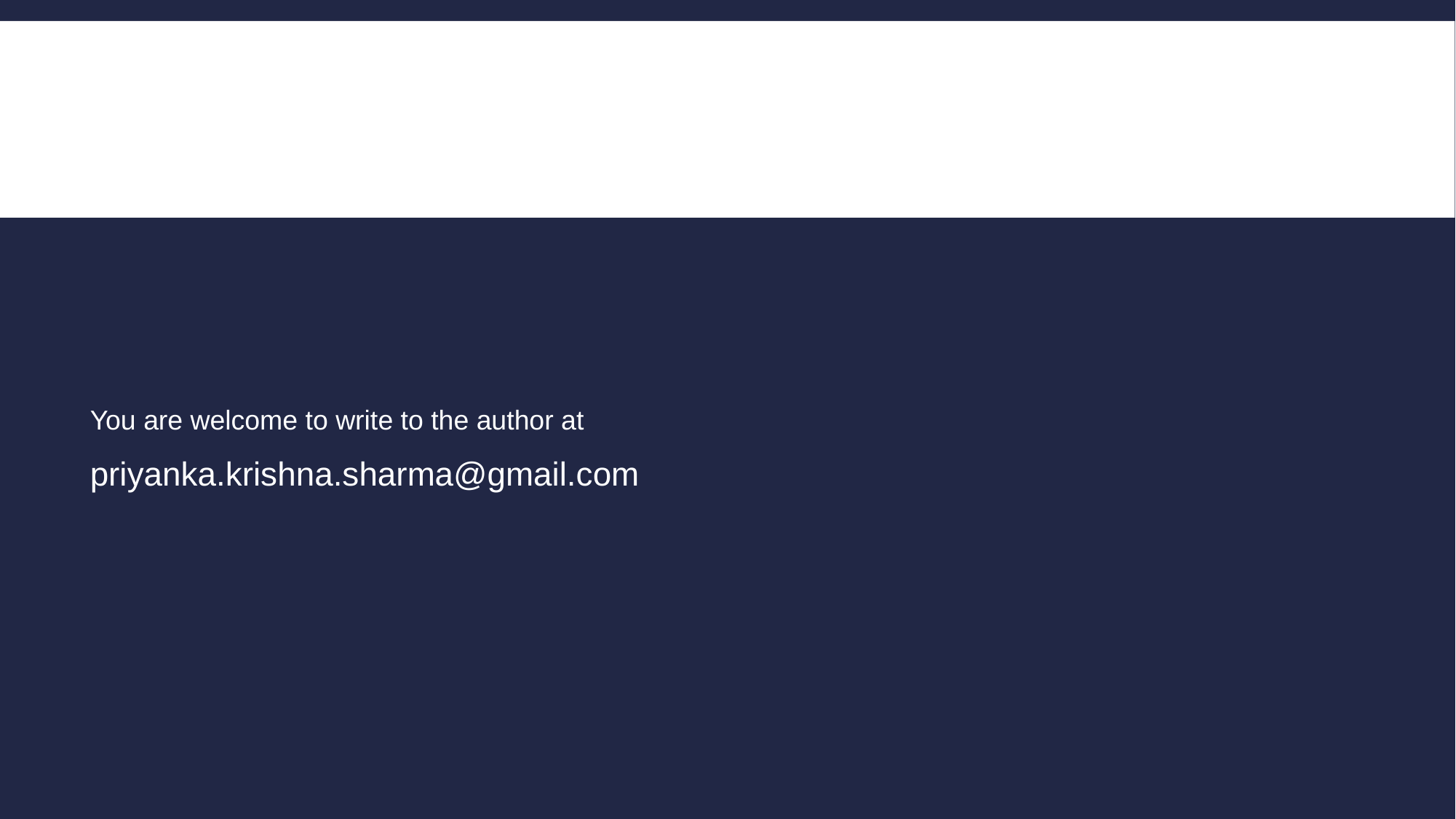

You are welcome to write to the author at
priyanka.krishna.sharma@gmail.com